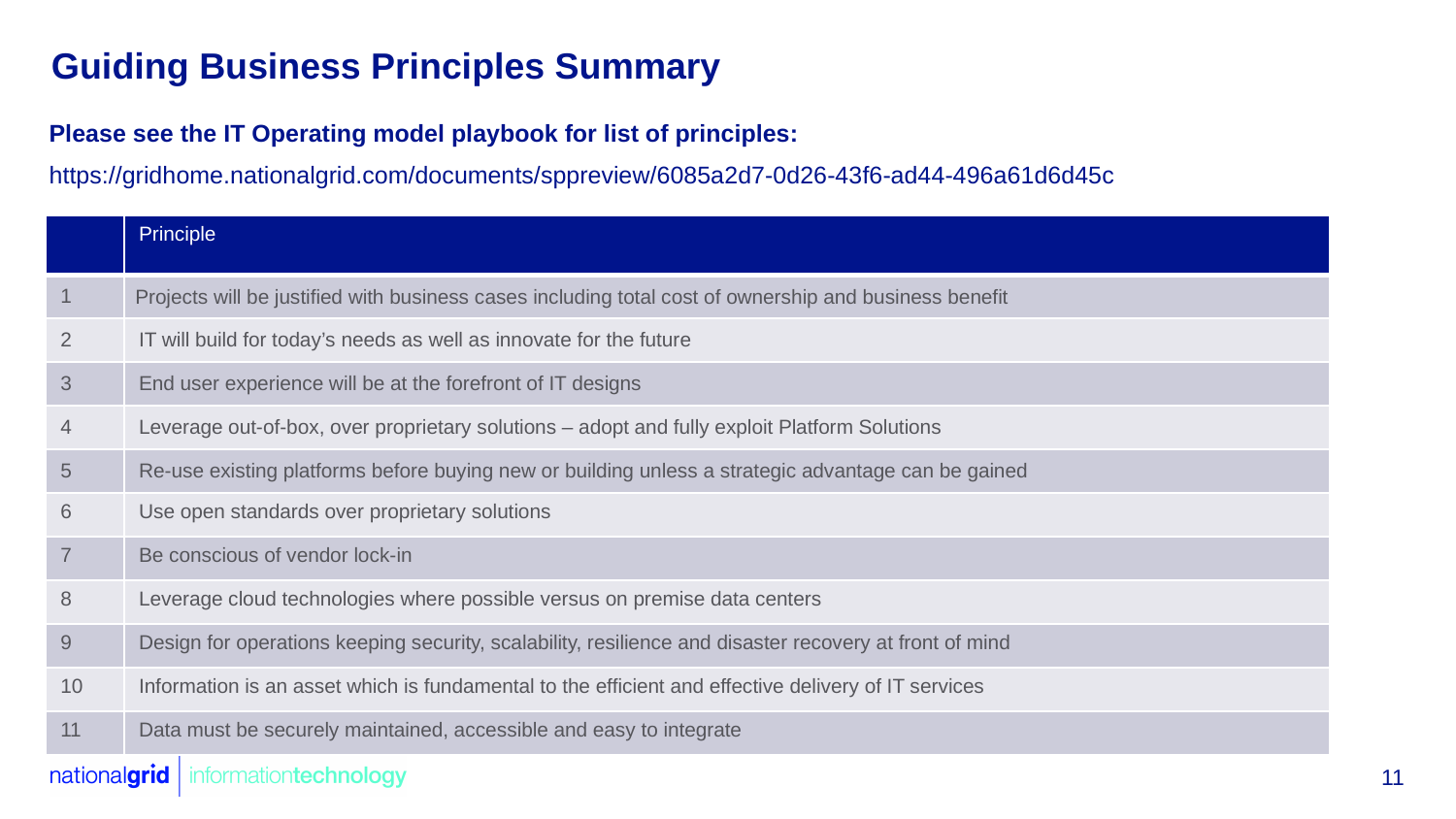

# Guiding Business Principles Summary
Please see the IT Operating model playbook for list of principles:
https://gridhome.nationalgrid.com/documents/sppreview/6085a2d7-0d26-43f6-ad44-496a61d6d45c
|  | Principle |
| --- | --- |
| 1 | Projects will be justified with business cases including total cost of ownership and business benefit |
| 2 | IT will build for today’s needs as well as innovate for the future |
| 3 | End user experience will be at the forefront of IT designs |
| 4 | Leverage out-of-box, over proprietary solutions – adopt and fully exploit Platform Solutions |
| 5 | Re-use existing platforms before buying new or building unless a strategic advantage can be gained |
| 6 | Use open standards over proprietary solutions |
| 7 | Be conscious of vendor lock-in |
| 8 | Leverage cloud technologies where possible versus on premise data centers |
| 9 | Design for operations keeping security, scalability, resilience and disaster recovery at front of mind |
| 10 | Information is an asset which is fundamental to the efficient and effective delivery of IT services |
| 11 | Data must be securely maintained, accessible and easy to integrate |